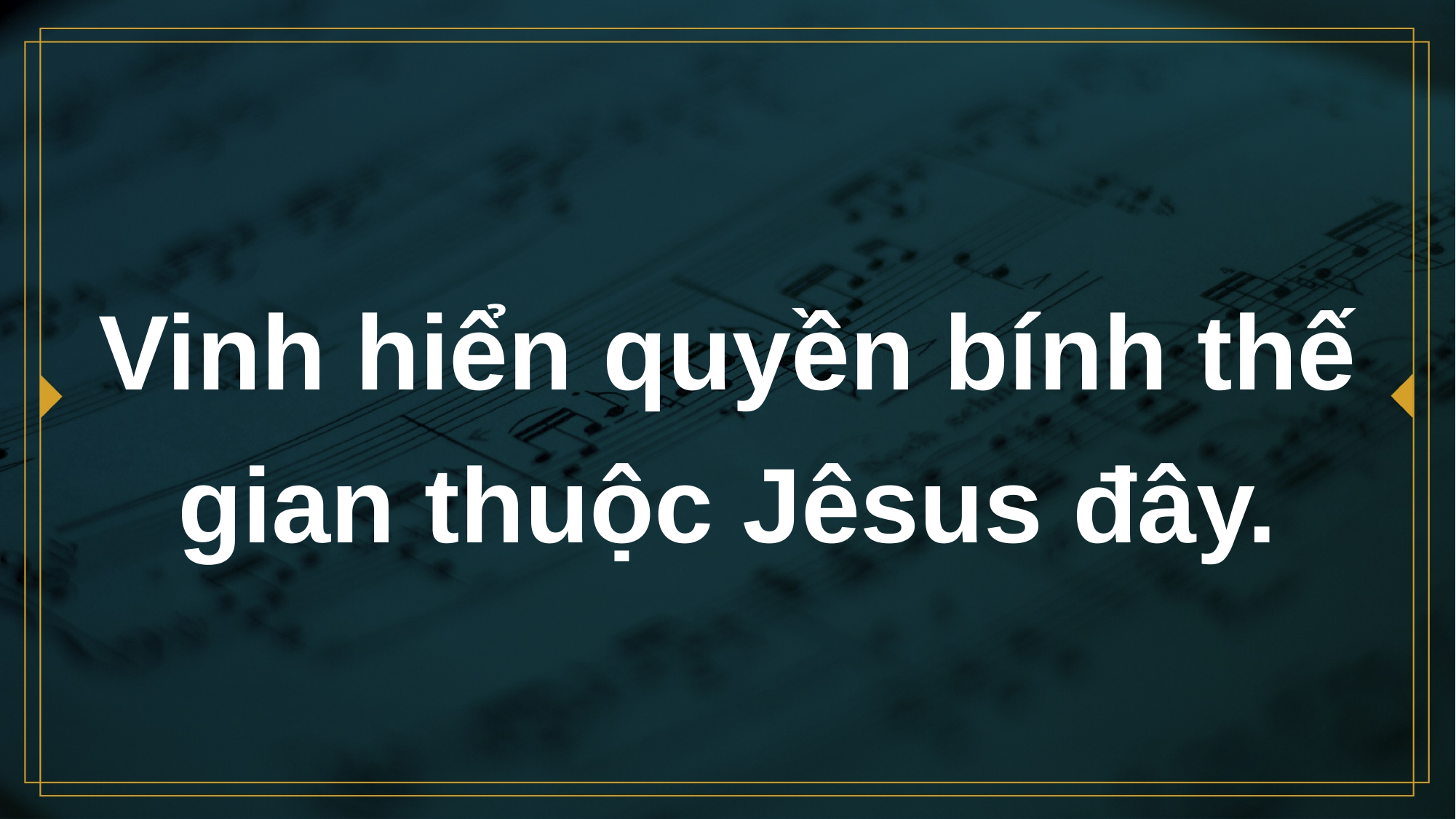

# Vinh hiển quyền bính thế gian thuộc Jêsus đây.